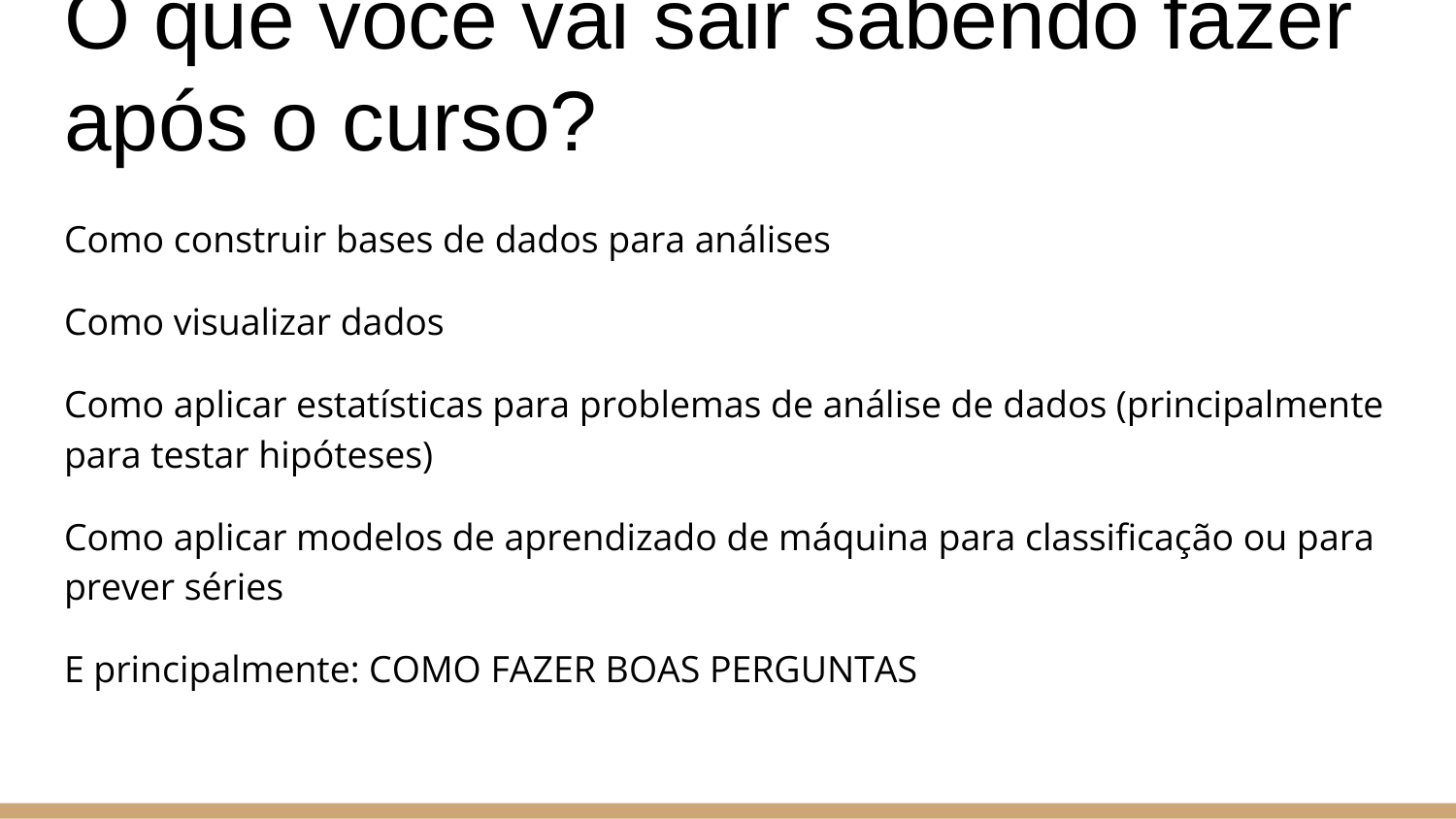

# O que você vai sair sabendo fazer após o curso?
Como construir bases de dados para análises
Como visualizar dados
Como aplicar estatísticas para problemas de análise de dados (principalmente para testar hipóteses)
Como aplicar modelos de aprendizado de máquina para classificação ou para prever séries
E principalmente: COMO FAZER BOAS PERGUNTAS